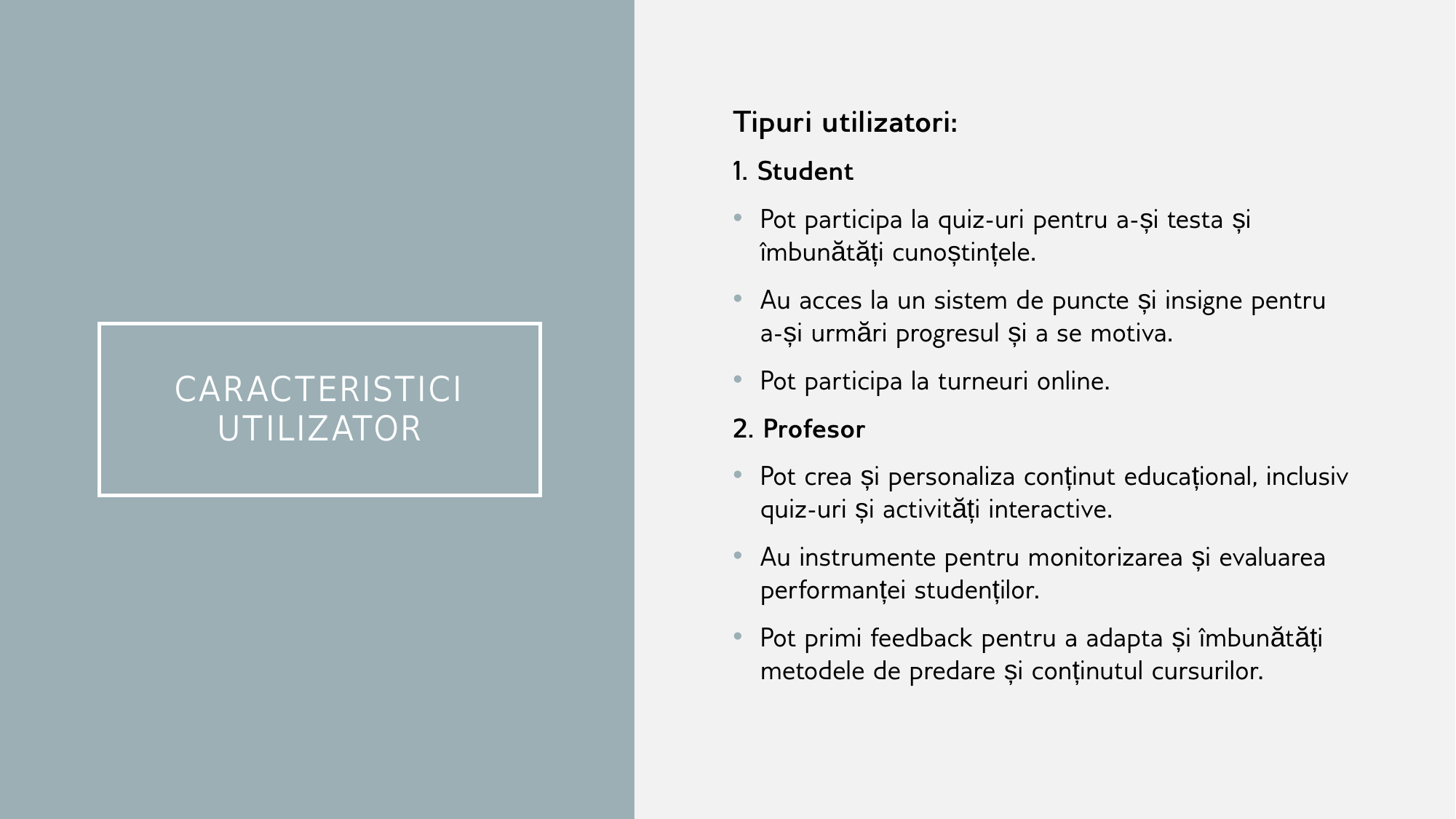

Tipuri utilizatori:
1. Student
Pot participa la quiz-uri pentru a-și testa și îmbunătăți cunoștințele.
Au acces la un sistem de puncte și insigne pentru a-și urmări progresul și a se motiva.
Pot participa la turneuri online.
2. Profesor
Pot crea și personaliza conținut educațional, inclusiv quiz-uri și activități interactive.
Au instrumente pentru monitorizarea și evaluarea performanței studenților.
Pot primi feedback pentru a adapta și îmbunătăți metodele de predare și conținutul cursurilor.

# caracteristici utilizator